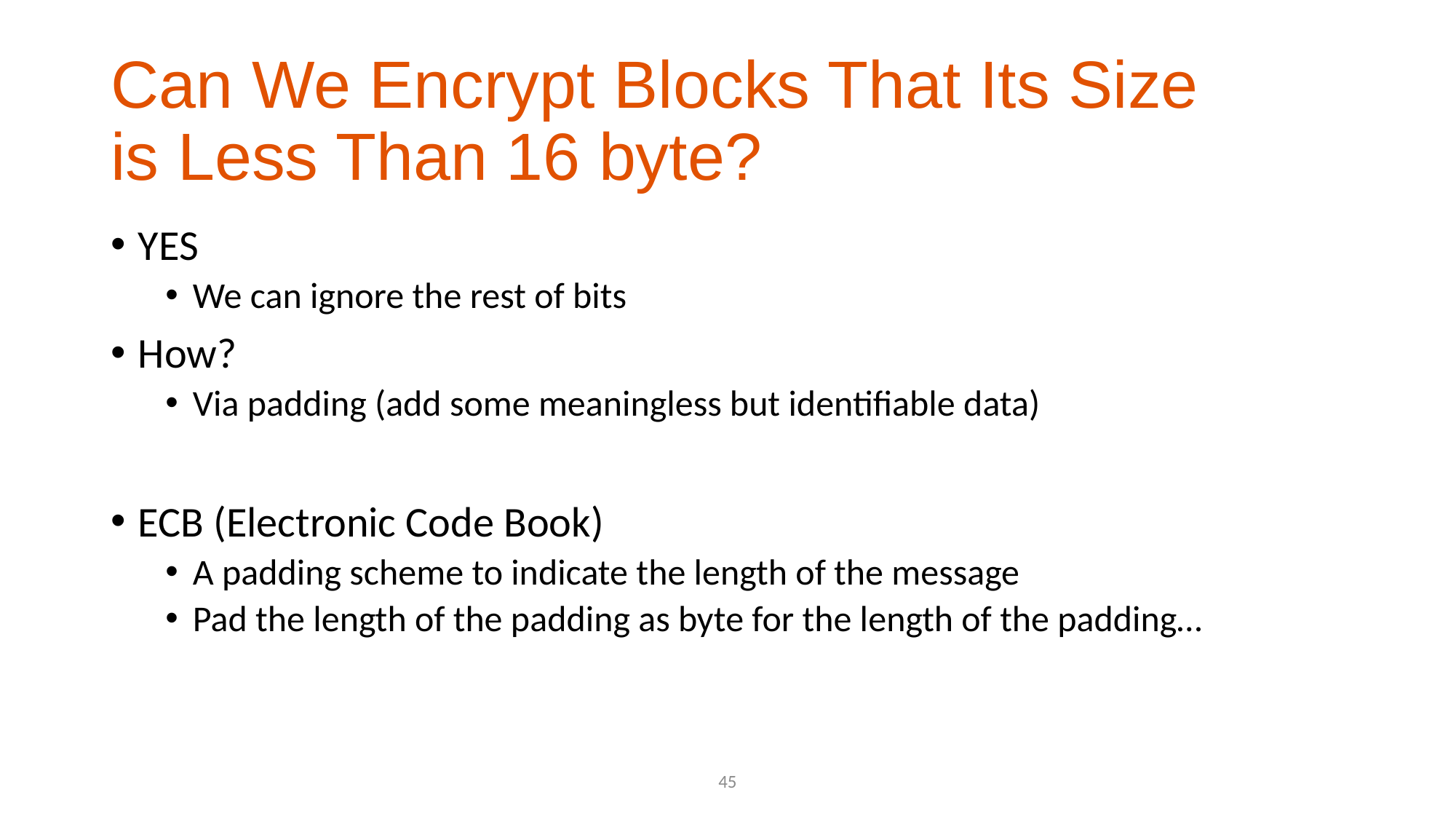

# Can We Encrypt Blocks That Its Size is Less Than 16 byte?
YES
We can ignore the rest of bits
How?
Via padding (add some meaningless but identifiable data)

ECB (Electronic Code Book)
A padding scheme to indicate the length of the message
Pad the length of the padding as byte for the length of the padding…
45